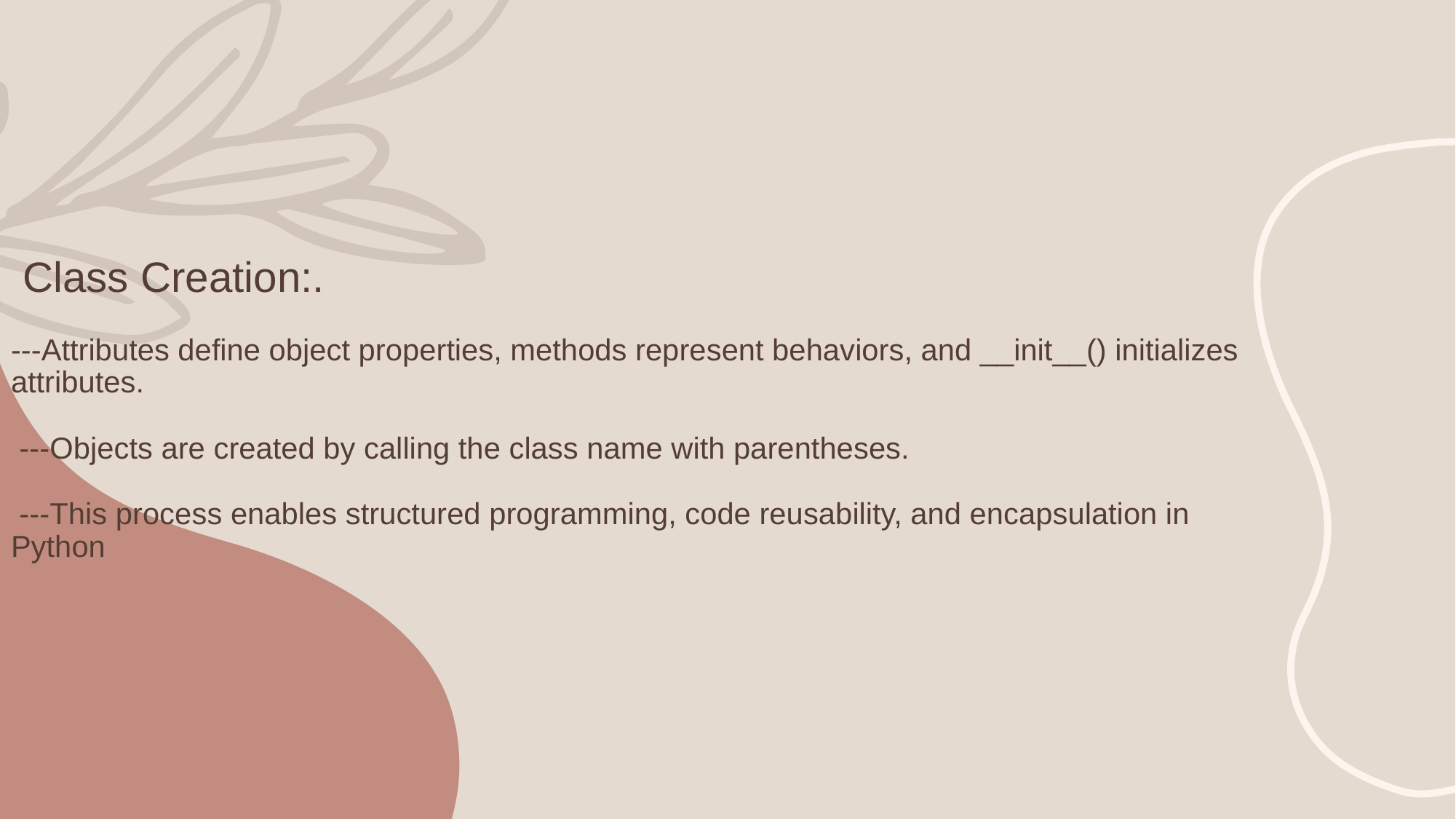

# Class Creation:. ---Attributes define object properties, methods represent behaviors, and __init__() initializes attributes. ---Objects are created by calling the class name with parentheses. ---This process enables structured programming, code reusability, and encapsulation in Python